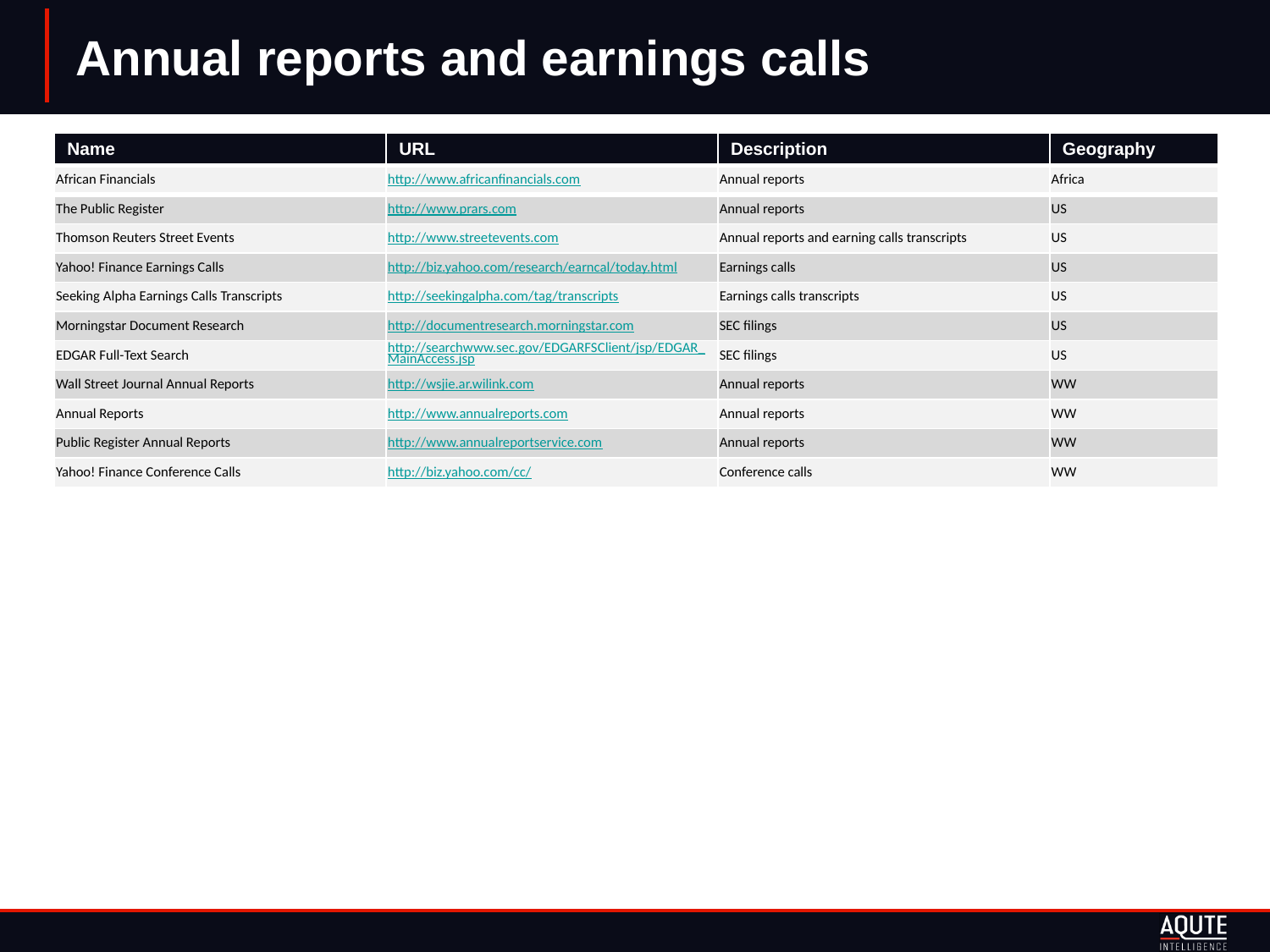

# Annual reports and earnings calls
| Name | URL | Description | Geography |
| --- | --- | --- | --- |
| African Financials | http://www.africanfinancials.com | Annual reports | Africa |
| The Public Register | http://www.prars.com | Annual reports | US |
| Thomson Reuters Street Events | http://www.streetevents.com | Annual reports and earning calls transcripts | US |
| Yahoo! Finance Earnings Calls | http://biz.yahoo.com/research/earncal/today.html | Earnings calls | US |
| Seeking Alpha Earnings Calls Transcripts | http://seekingalpha.com/tag/transcripts | Earnings calls transcripts | US |
| Morningstar Document Research | http://documentresearch.morningstar.com | SEC filings | US |
| EDGAR Full-Text Search | http://searchwww.sec.gov/EDGARFSClient/jsp/EDGAR\_MainAccess.jsp | SEC filings | US |
| Wall Street Journal Annual Reports | http://wsjie.ar.wilink.com | Annual reports | WW |
| Annual Reports | http://www.annualreports.com | Annual reports | WW |
| Public Register Annual Reports | http://www.annualreportservice.com | Annual reports | WW |
| Yahoo! Finance Conference Calls | http://biz.yahoo.com/cc/ | Conference calls | WW |